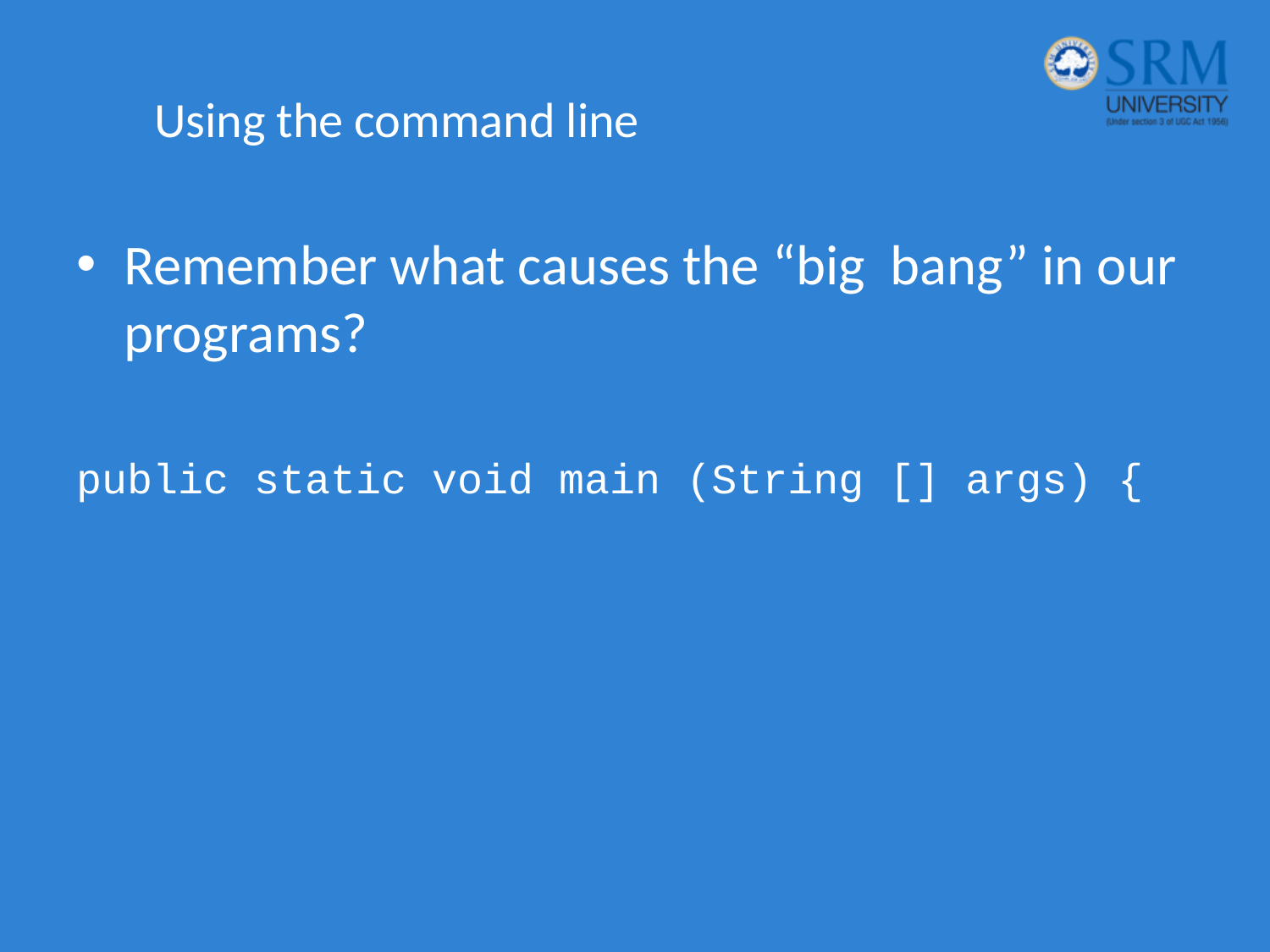

# Using the command line
Remember what causes the “big  bang” in our programs?

public static void main (String [] args) {